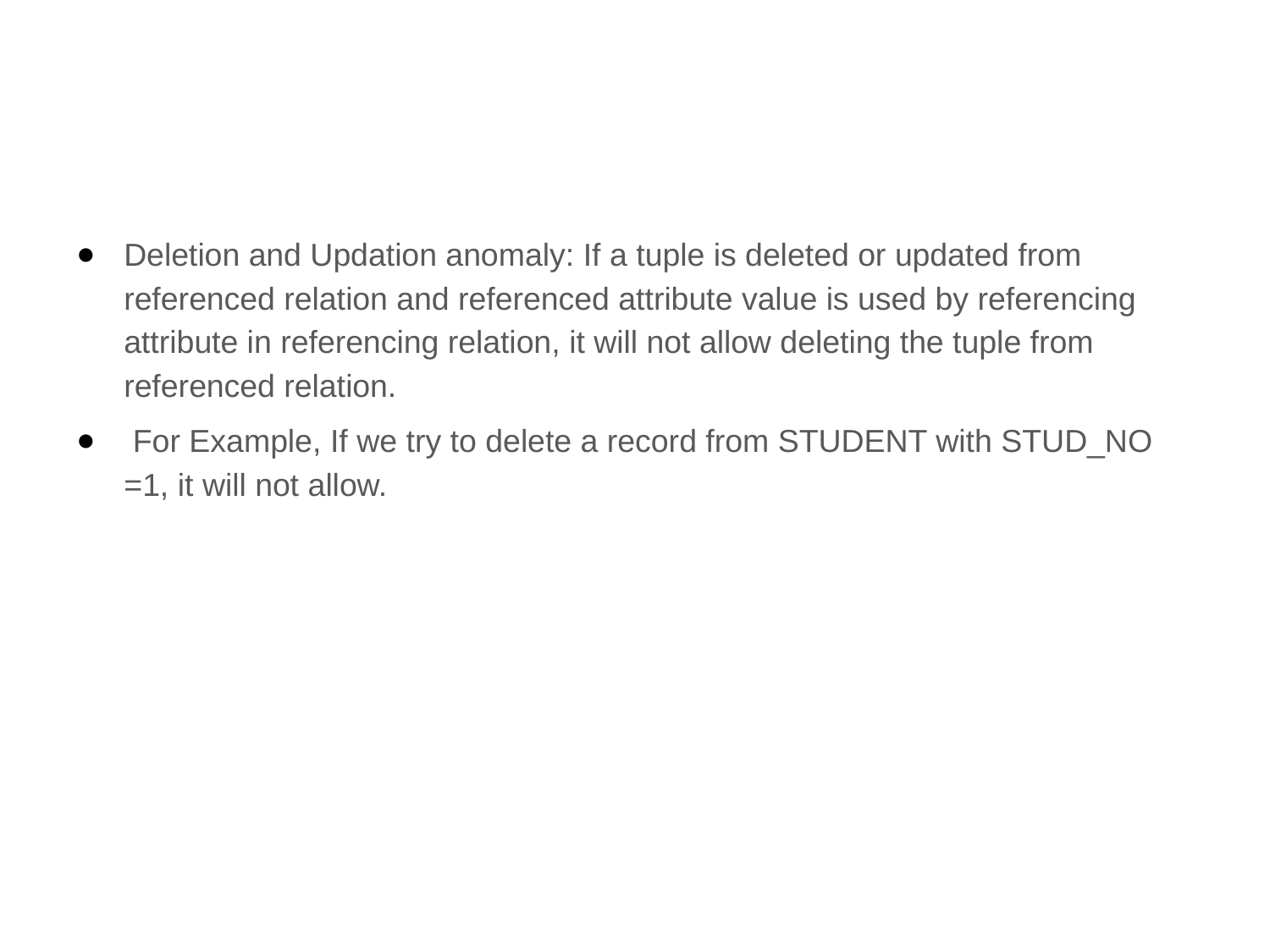

#
Deletion and Updation anomaly: If a tuple is deleted or updated from referenced relation and referenced attribute value is used by referencing attribute in referencing relation, it will not allow deleting the tuple from referenced relation.
 For Example, If we try to delete a record from STUDENT with STUD_NO =1, it will not allow.